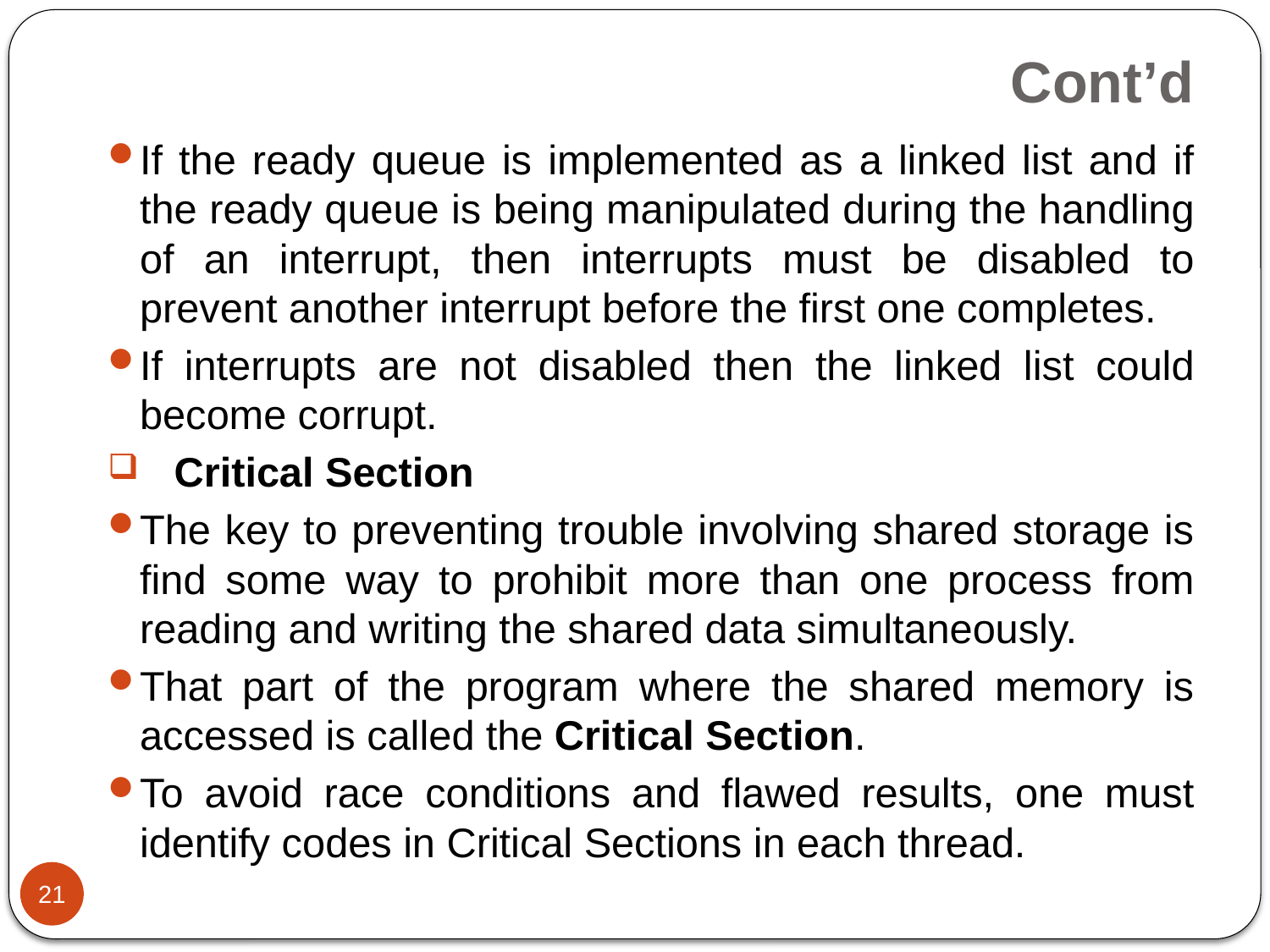

# Cont’d
If the ready queue is implemented as a linked list and if the ready queue is being manipulated during the handling of an interrupt, then interrupts must be disabled to prevent another interrupt before the first one completes.
If interrupts are not disabled then the linked list could become corrupt.
   Critical Section
The key to preventing trouble involving shared storage is find some way to prohibit more than one process from reading and writing the shared data simultaneously.
That part of the program where the shared memory is accessed is called the Critical Section.
To avoid race conditions and flawed results, one must identify codes in Critical Sections in each thread.

21